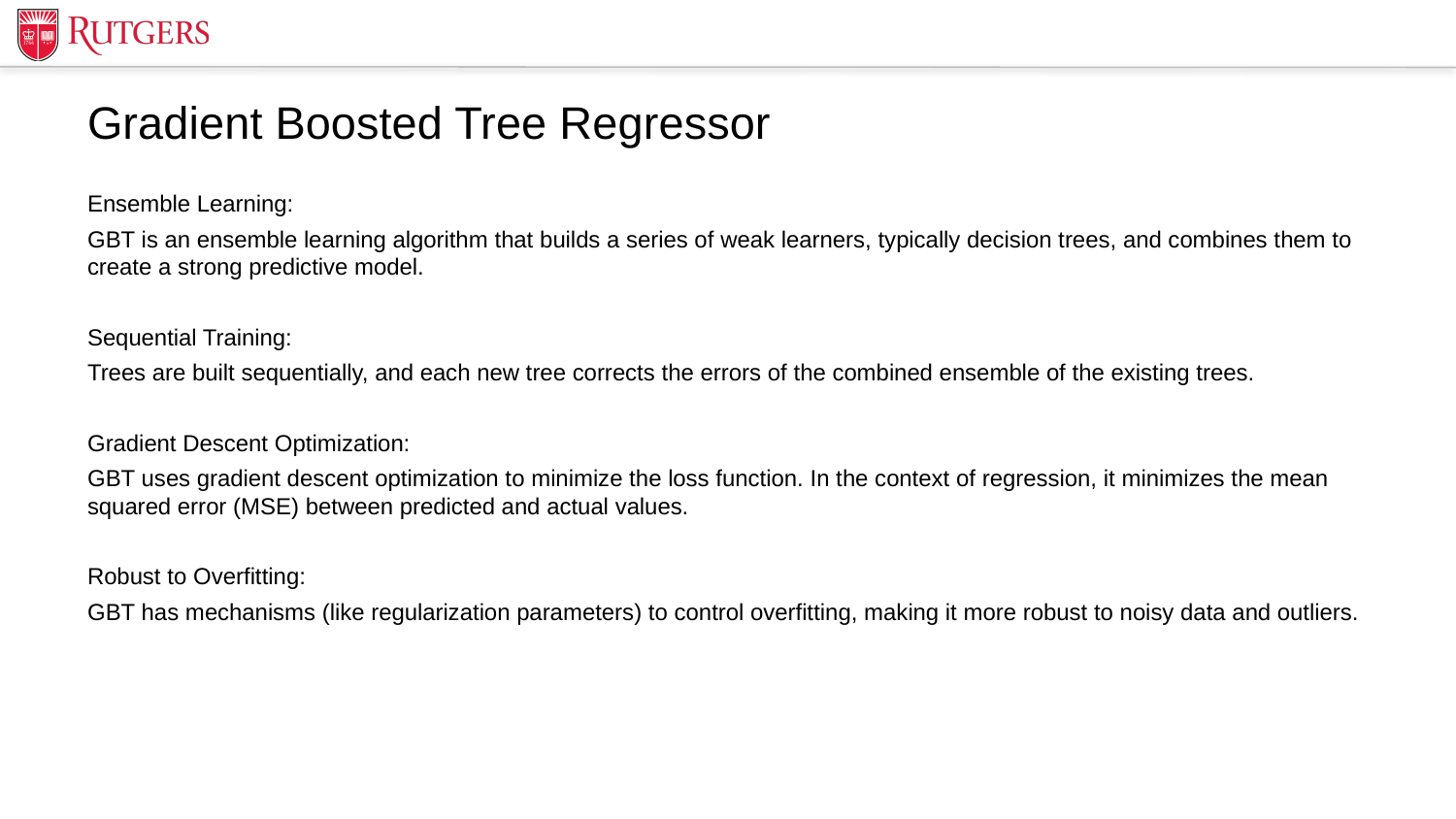

# Gradient Boosted Tree Regressor
Ensemble Learning:
GBT is an ensemble learning algorithm that builds a series of weak learners, typically decision trees, and combines them to create a strong predictive model.

Sequential Training:
Trees are built sequentially, and each new tree corrects the errors of the combined ensemble of the existing trees.

Gradient Descent Optimization:
GBT uses gradient descent optimization to minimize the loss function. In the context of regression, it minimizes the mean squared error (MSE) between predicted and actual values.

Robust to Overfitting:
GBT has mechanisms (like regularization parameters) to control overfitting, making it more robust to noisy data and outliers.